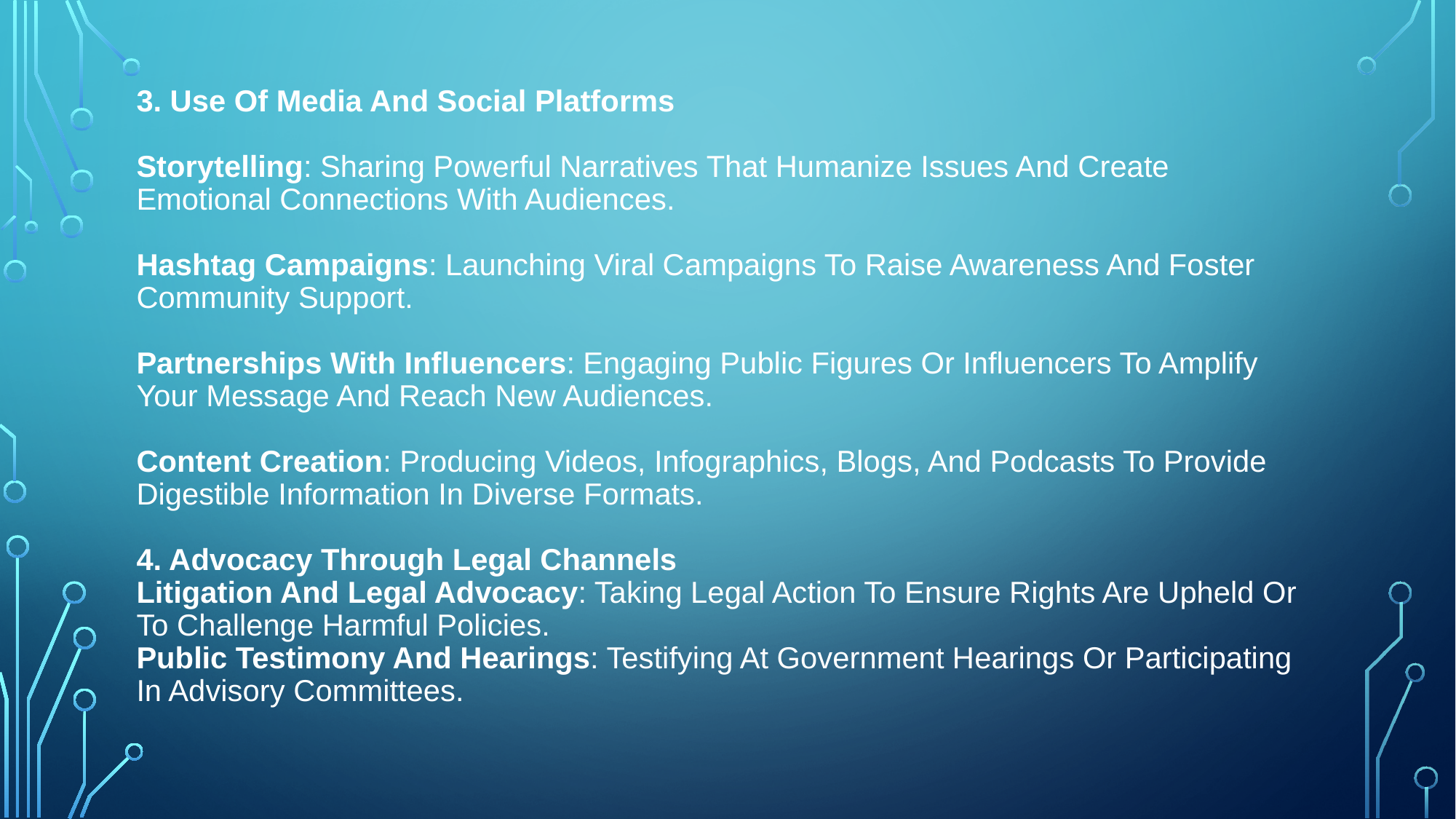

# 3. Use Of Media And Social Platforms Storytelling: Sharing Powerful Narratives That Humanize Issues And Create Emotional Connections With Audiences. Hashtag Campaigns: Launching Viral Campaigns To Raise Awareness And Foster Community Support. Partnerships With Influencers: Engaging Public Figures Or Influencers To Amplify Your Message And Reach New Audiences. Content Creation: Producing Videos, Infographics, Blogs, And Podcasts To Provide Digestible Information In Diverse Formats. 4. Advocacy Through Legal Channels Litigation And Legal Advocacy: Taking Legal Action To Ensure Rights Are Upheld Or To Challenge Harmful Policies. Public Testimony And Hearings: Testifying At Government Hearings Or Participating In Advisory Committees.